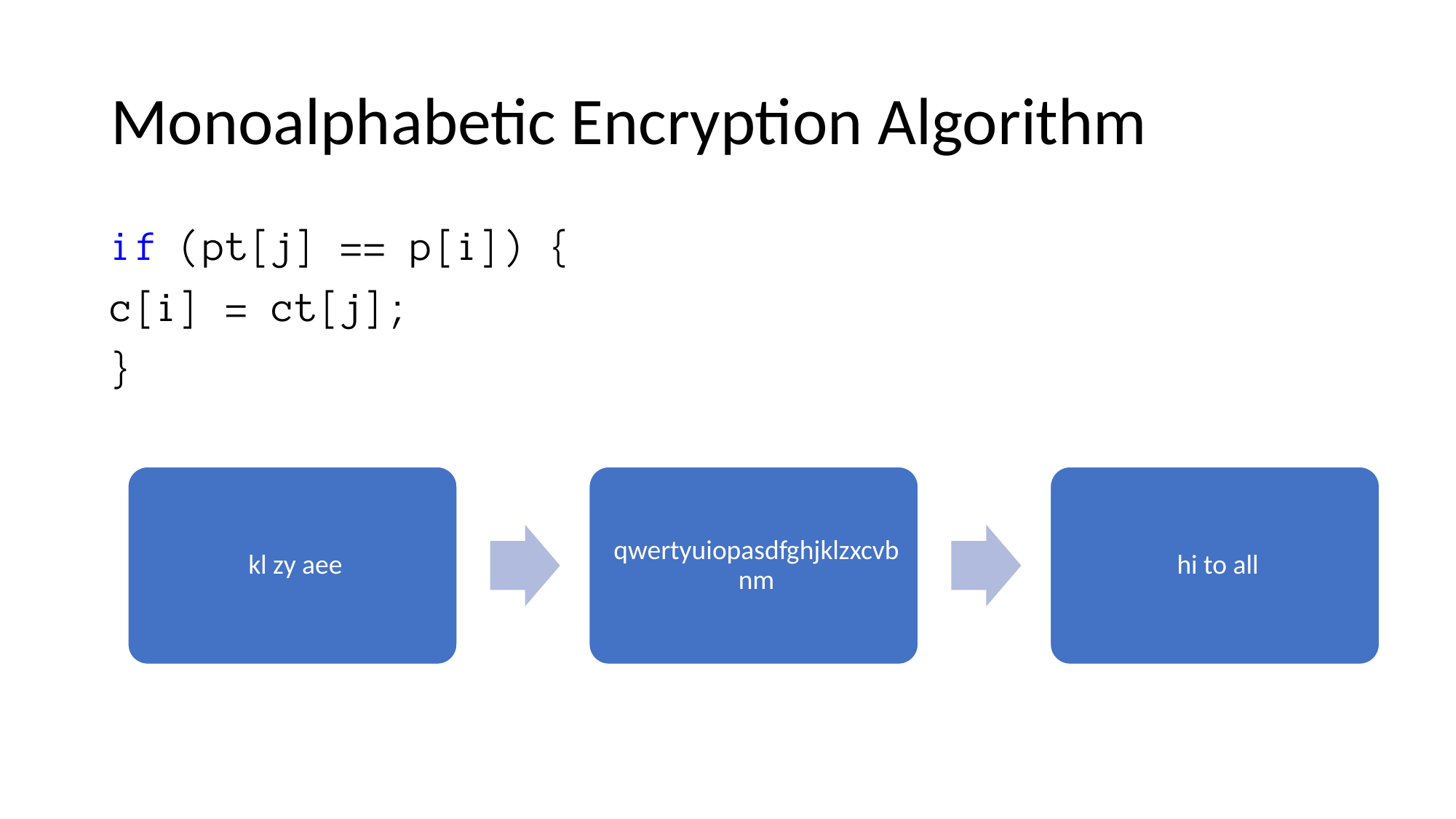

# Monoalphabetic Encryption Algorithm
if (pt[j] == p[i]) {
c[i] = ct[j];
}

kl zy aee

qwertyuiopasdfghjklzxcvbnm

hi to all